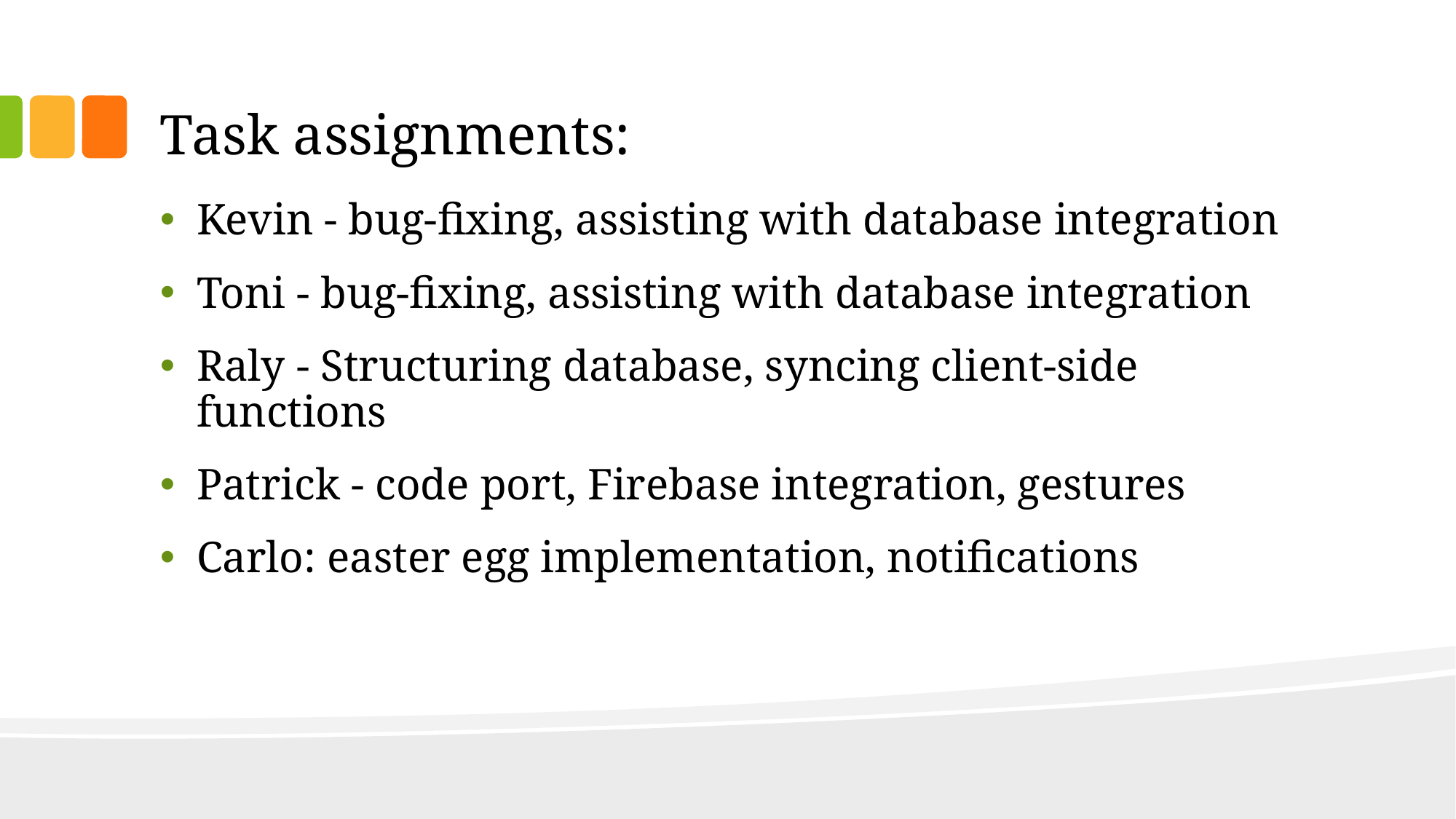

# Task assignments:
Kevin - bug-fixing, assisting with database integration
Toni - bug-fixing, assisting with database integration
Raly - Structuring database, syncing client-side functions
Patrick - code port, Firebase integration, gestures
Carlo: easter egg implementation, notifications